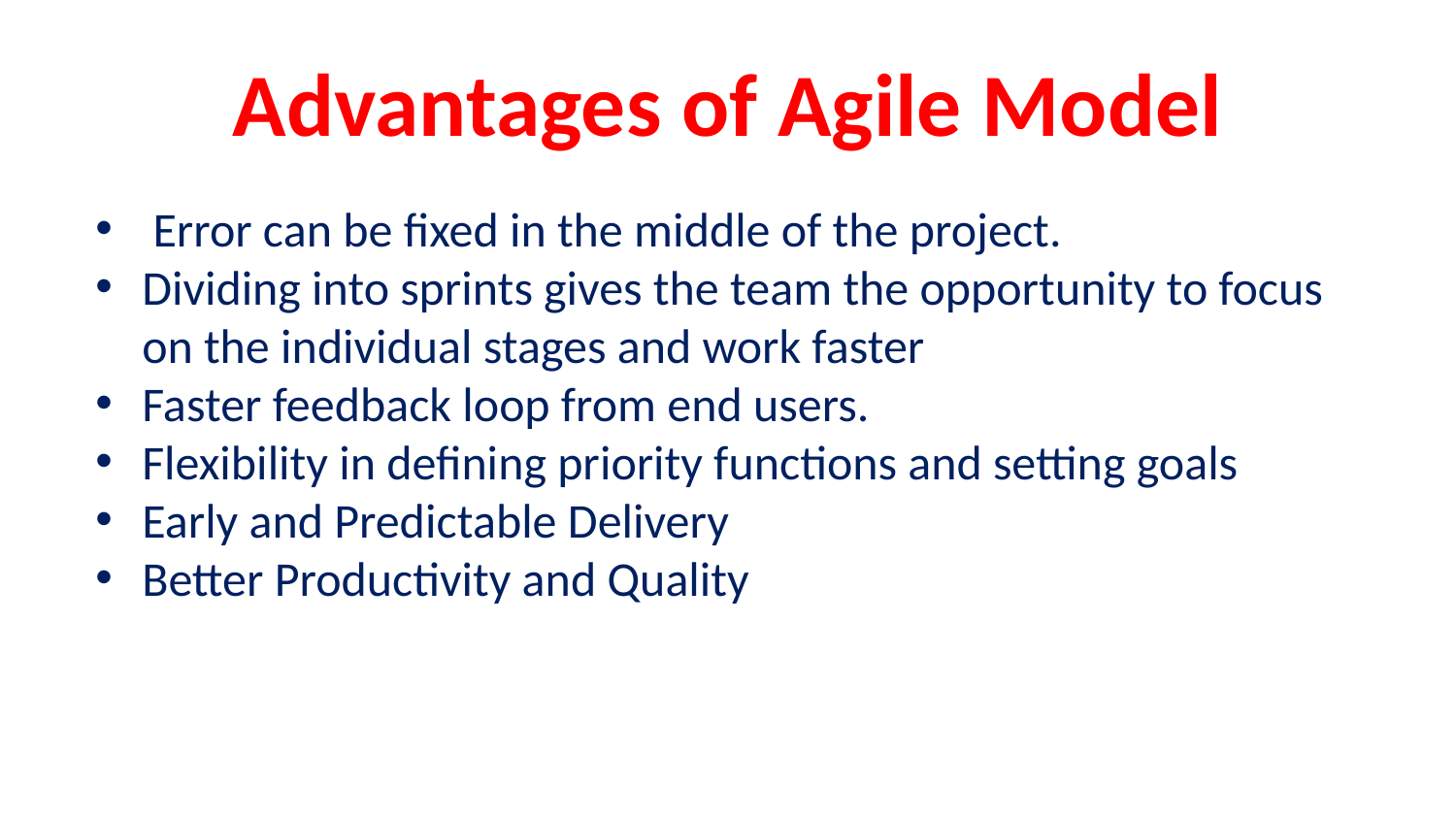

# Advantages of Agile Model
 Error can be fixed in the middle of the project.
Dividing into sprints gives the team the opportunity to focus on the individual stages and work faster
Faster feedback loop from end users.
Flexibility in defining priority functions and setting goals
Early and Predictable Delivery
Better Productivity and Quality